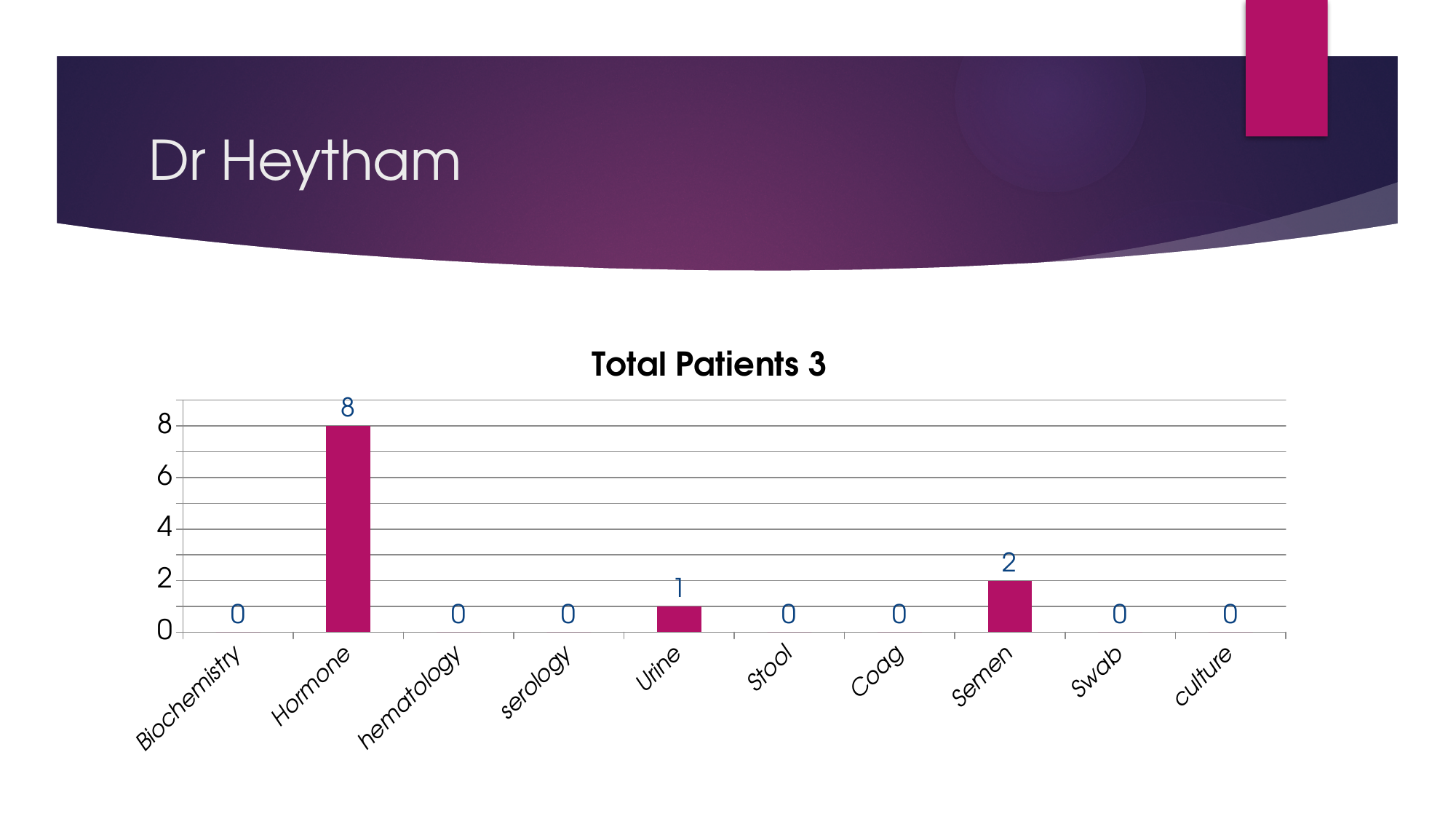

# Dr Heytham

### Chart: Total Patients 3

| Category | Series 1 |
|---|---|
| Biochemistry | 0.0 |
| Hormone | 8.0 |
| hematology | 0.0 |
| serology | 0.0 |
| Urine | 1.0 |
| Stool | 0.0 |
| Coag | 0.0 |
| Semen | 2.0 |
| Swab | 0.0 |
| culture | 0.0 |